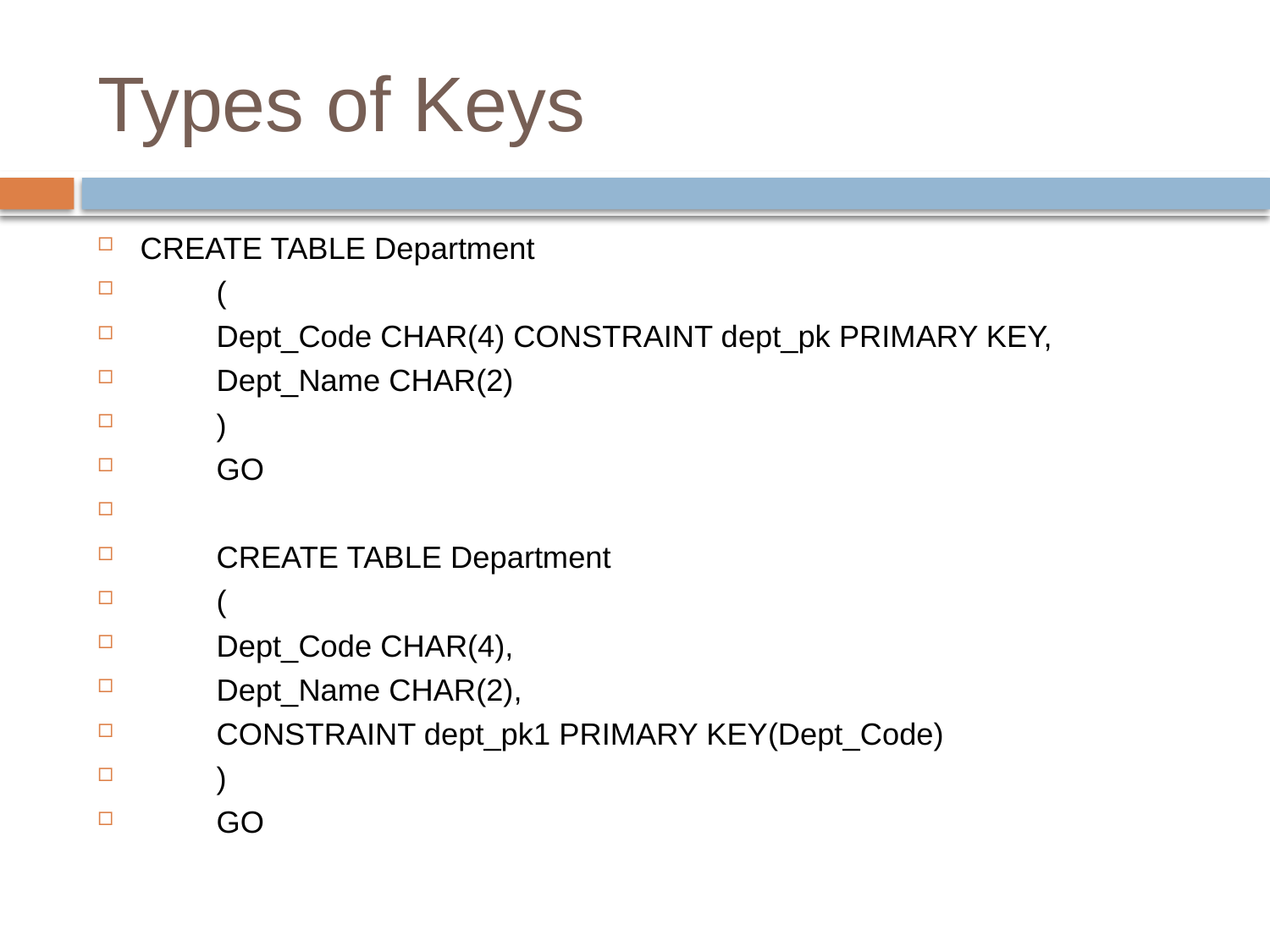

# Types of Keys
CREATE TABLE Department
	(
		Dept_Code CHAR(4) CONSTRAINT dept_pk PRIMARY KEY,
		Dept_Name CHAR(2)
	)
	GO

	CREATE TABLE Department
	(
		Dept_Code CHAR(4),
		Dept_Name CHAR(2),
		CONSTRAINT dept_pk1 PRIMARY KEY(Dept_Code)
	)
	GO